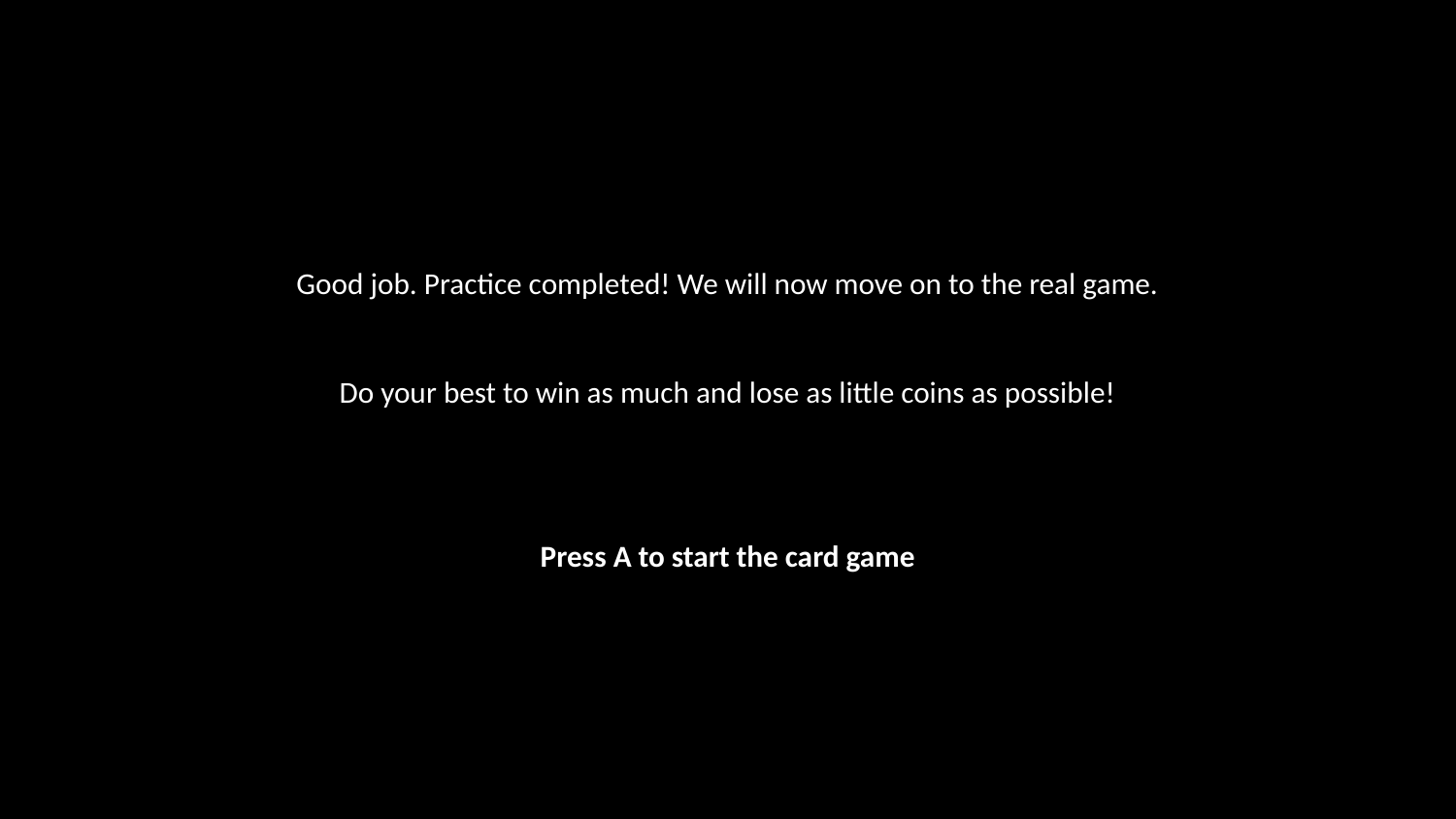

# Good job. Practice completed! We will now move on to the real game. Do your best to win as much and lose as little coins as possible!

Press A to start the card game